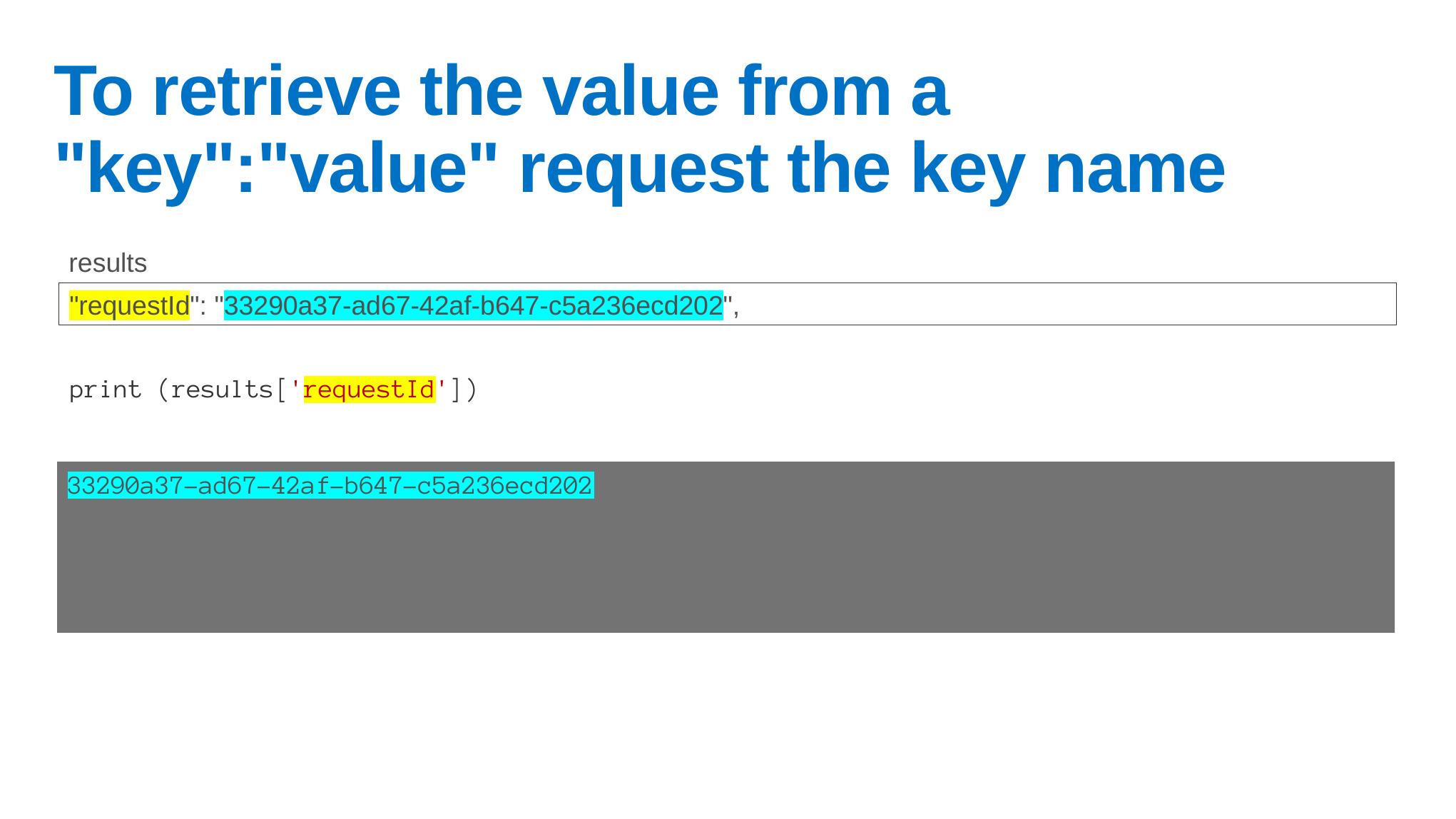

# To retrieve the value from a "key":"value" request the key name
results
"requestId": "33290a37-ad67-42af-b647-c5a236ecd202",
print (results['requestId'])
33290a37-ad67-42af-b647-c5a236ecd202